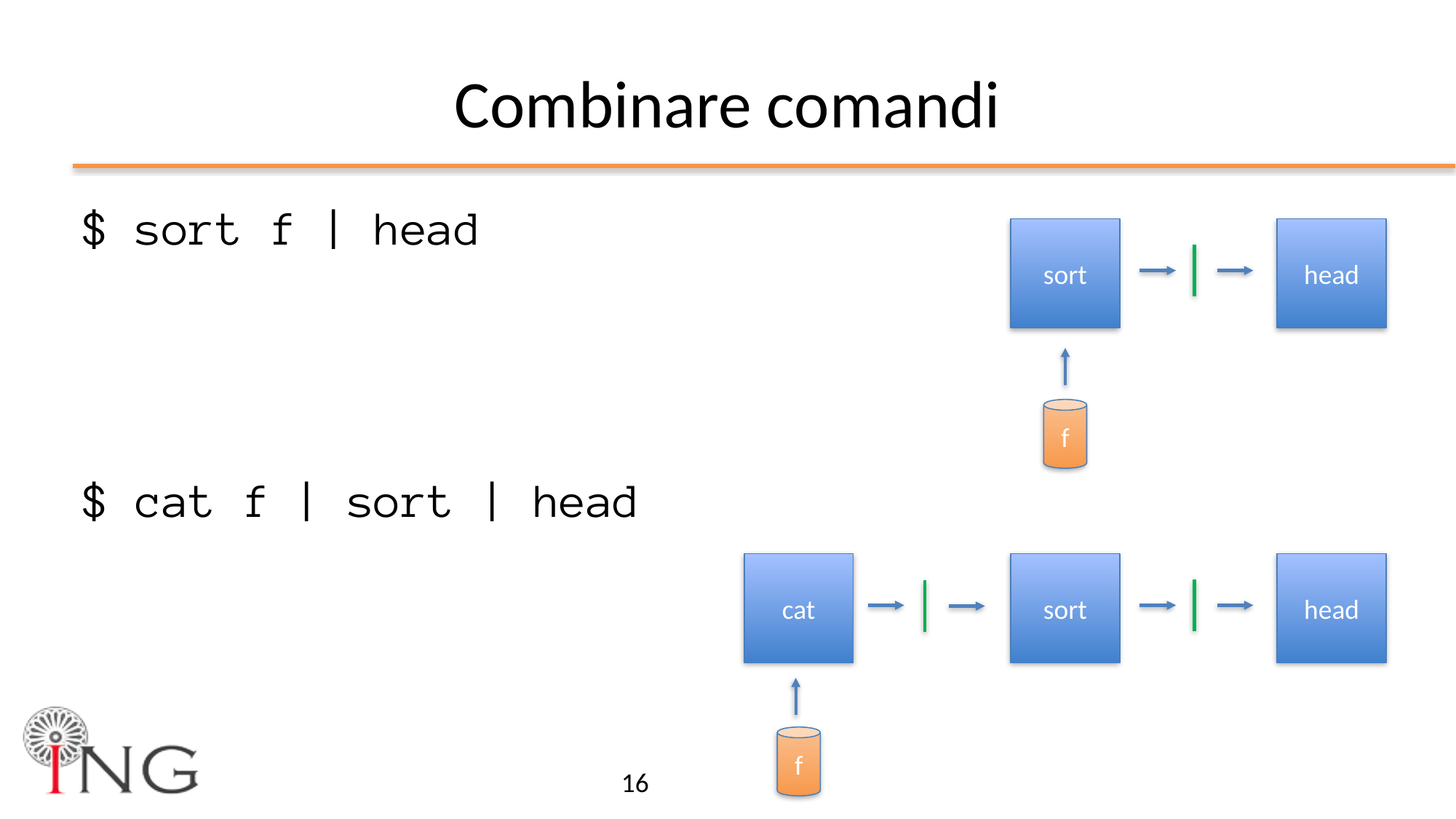

# Combinare comandi
$ sort f | head

$ cat f | sort | head

sort
head
f
cat
sort
head
f
16